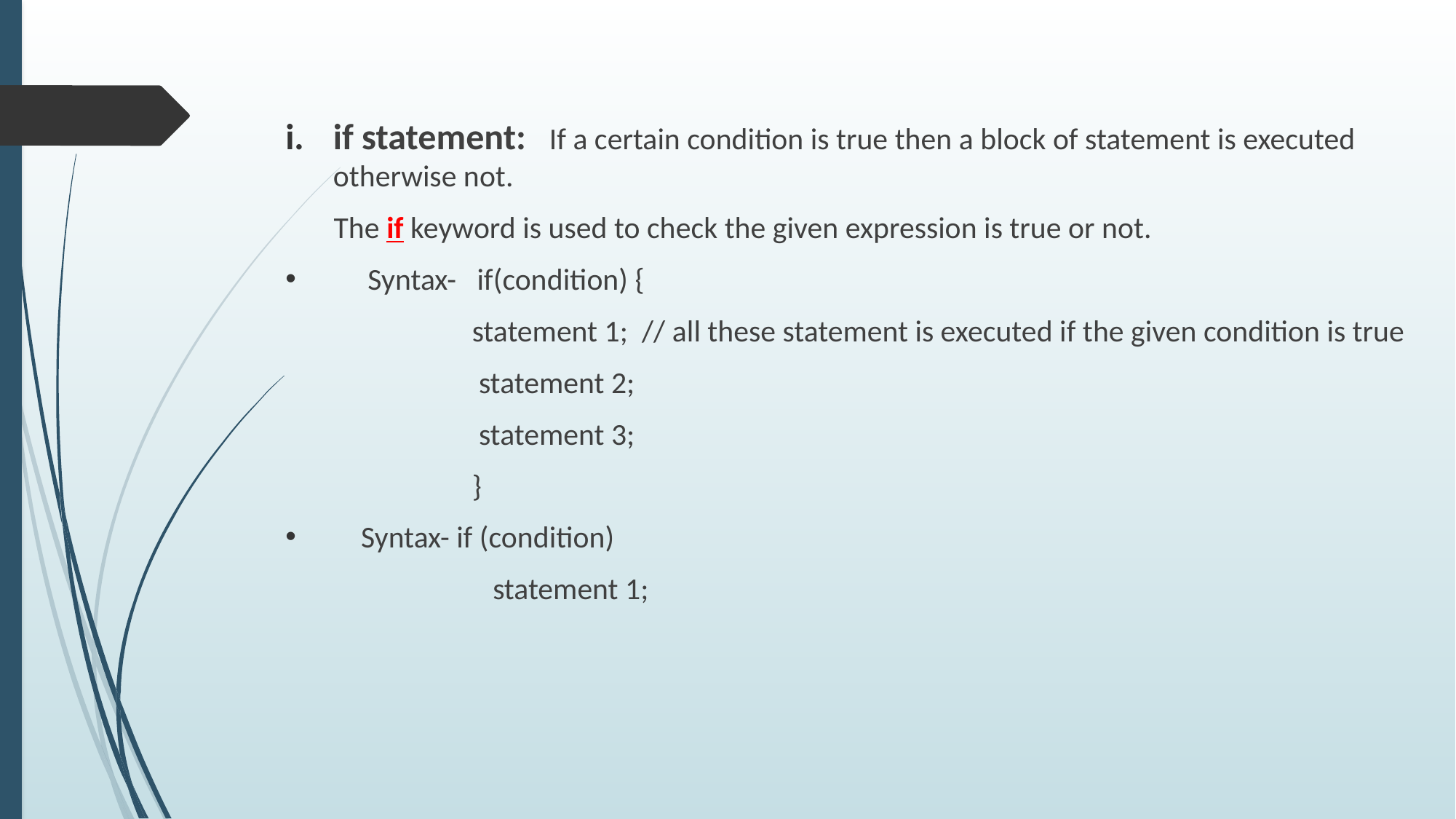

if statement:   If a certain condition is true then a block of statement is executed otherwise not.
       The if keyword is used to check the given expression is true or not.
      Syntax-   if(condition) {
                           statement 1;  // all these statement is executed if the given condition is true
                            statement 2;
                            statement 3;
                           }
     Syntax- if (condition)
                              statement 1;